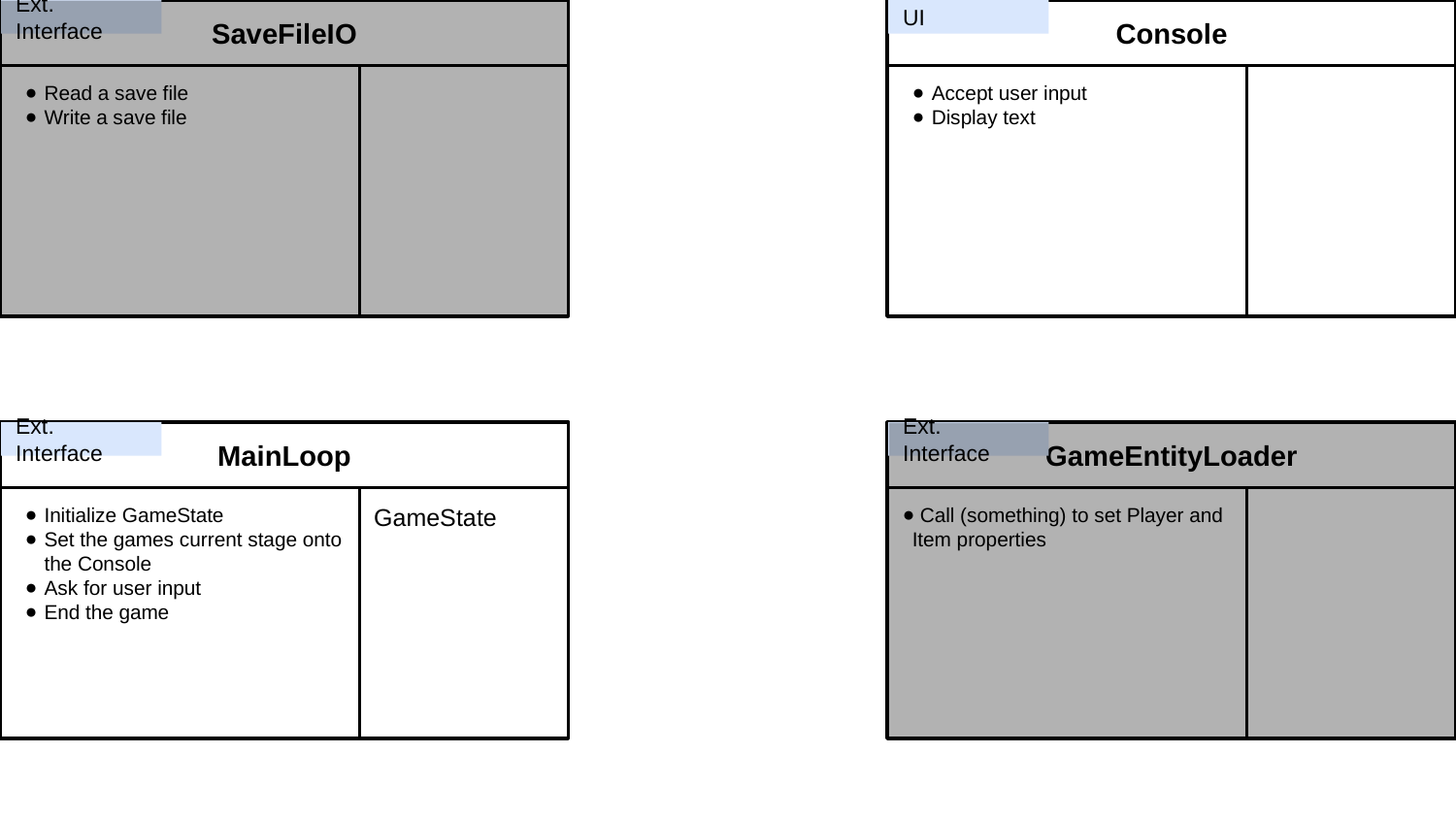

SaveFileIO
Ext. Interface
Read a save file
Write a save file

Console
UI
Accept user input
Display text

MainLoop
Ext. Interface
Initialize GameState
Set the games current stage onto the Console
Ask for user input
End the game

GameState

GameEntityLoader
Ext. Interface
 Call (something) to set Player and Item properties